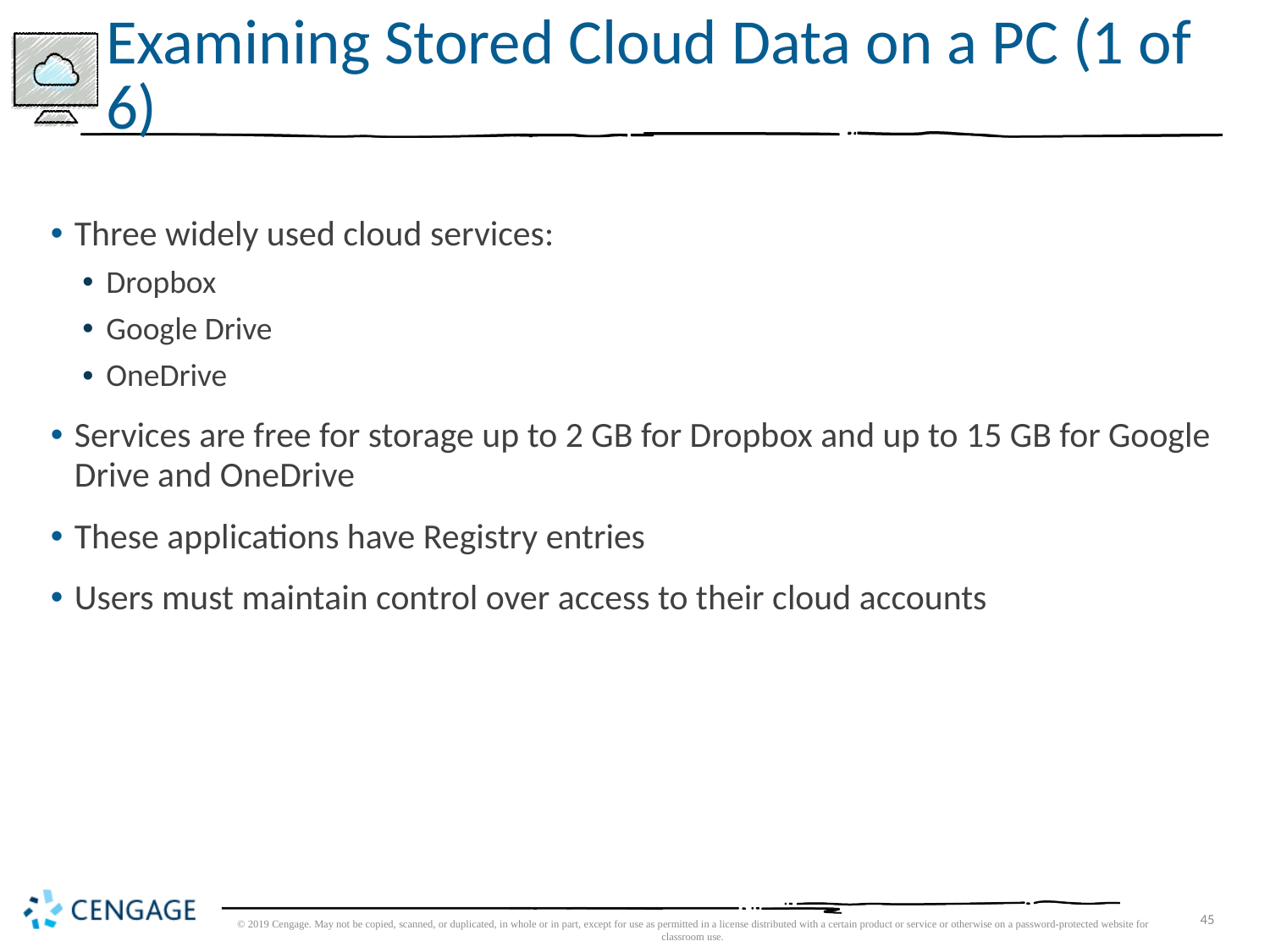

# Examining Stored Cloud Data on a PC (1 of 6)
Three widely used cloud services:
Dropbox
Google Drive
OneDrive
Services are free for storage up to 2 GB for Dropbox and up to 15 GB for Google Drive and OneDrive
These applications have Registry entries
Users must maintain control over access to their cloud accounts
© 2019 Cengage. May not be copied, scanned, or duplicated, in whole or in part, except for use as permitted in a license distributed with a certain product or service or otherwise on a password-protected website for classroom use.